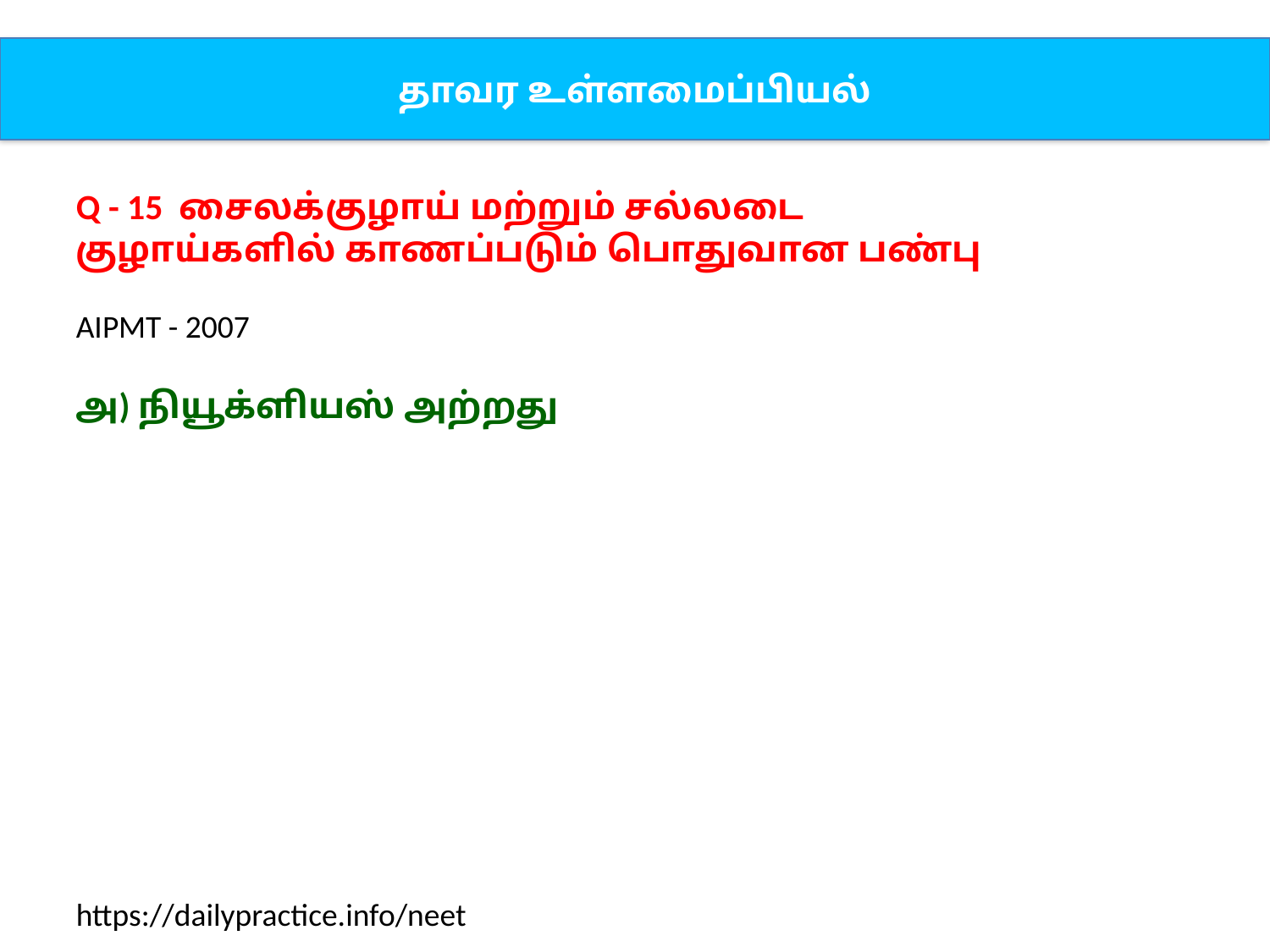

தாவர உள்ளமைப்பியல்

Q - 15  சைலக்குழாய் மற்றும் சல்லடை குழாய்களில் காணப்படும் பொதுவான பண்பு

AIPMT - 2007

அ) நியூக்ளியஸ் அற்றது
https://dailypractice.info/neet